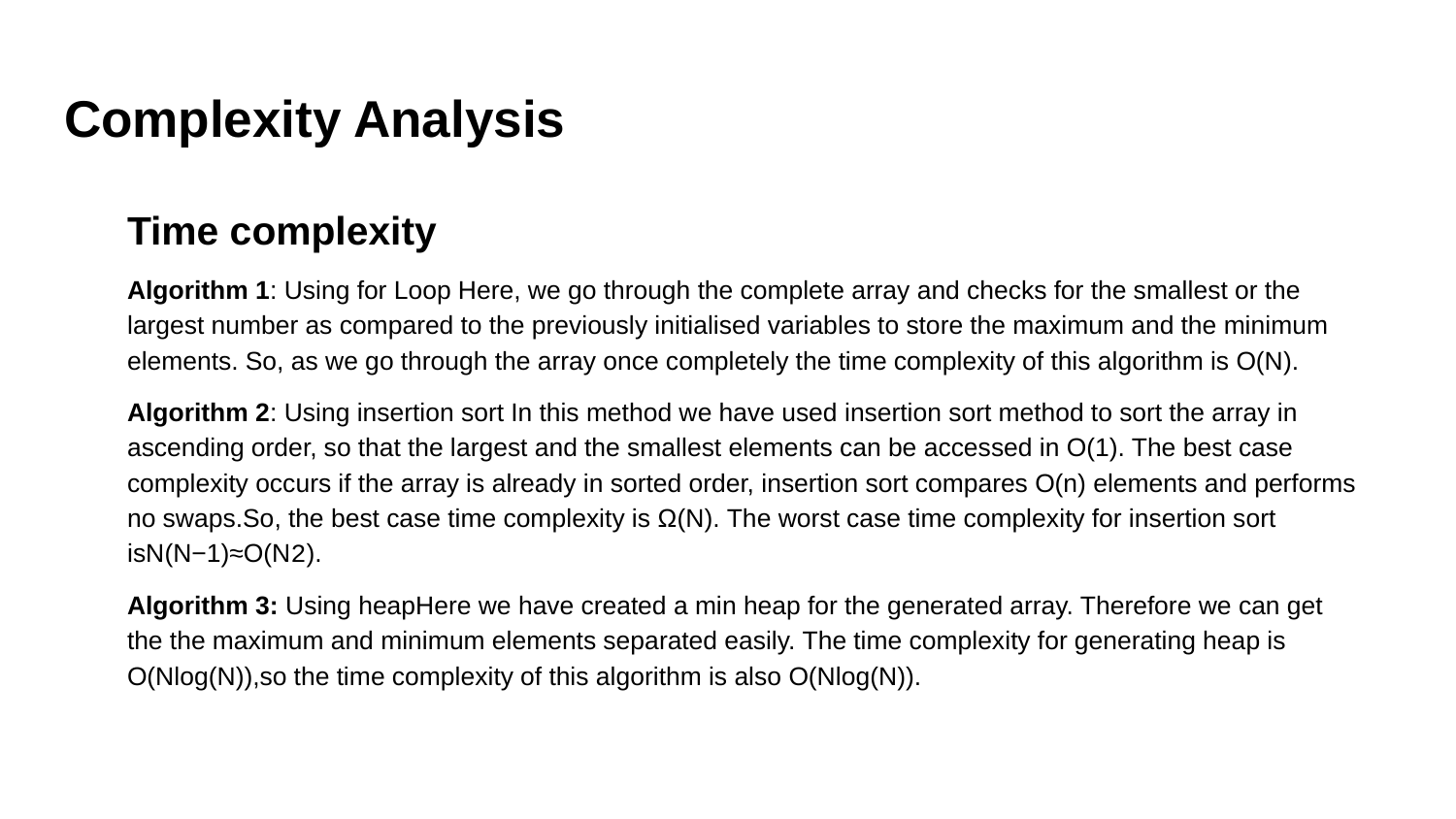

# Complexity Analysis
Time complexity
Algorithm 1: Using for Loop Here, we go through the complete array and checks for the smallest or the largest number as compared to the previously initialised variables to store the maximum and the minimum elements. So, as we go through the array once completely the time complexity of this algorithm is O(N).
Algorithm 2: Using insertion sort In this method we have used insertion sort method to sort the array in ascending order, so that the largest and the smallest elements can be accessed in O(1). The best case complexity occurs if the array is already in sorted order, insertion sort compares O(n) elements and performs no swaps.So, the best case time complexity is Ω(N). The worst case time complexity for insertion sort isN(N−1)≈O(N2).
Algorithm 3: Using heapHere we have created a min heap for the generated array. Therefore we can get the the maximum and minimum elements separated easily. The time complexity for generating heap is O(Nlog(N)),so the time complexity of this algorithm is also O(Nlog(N)).